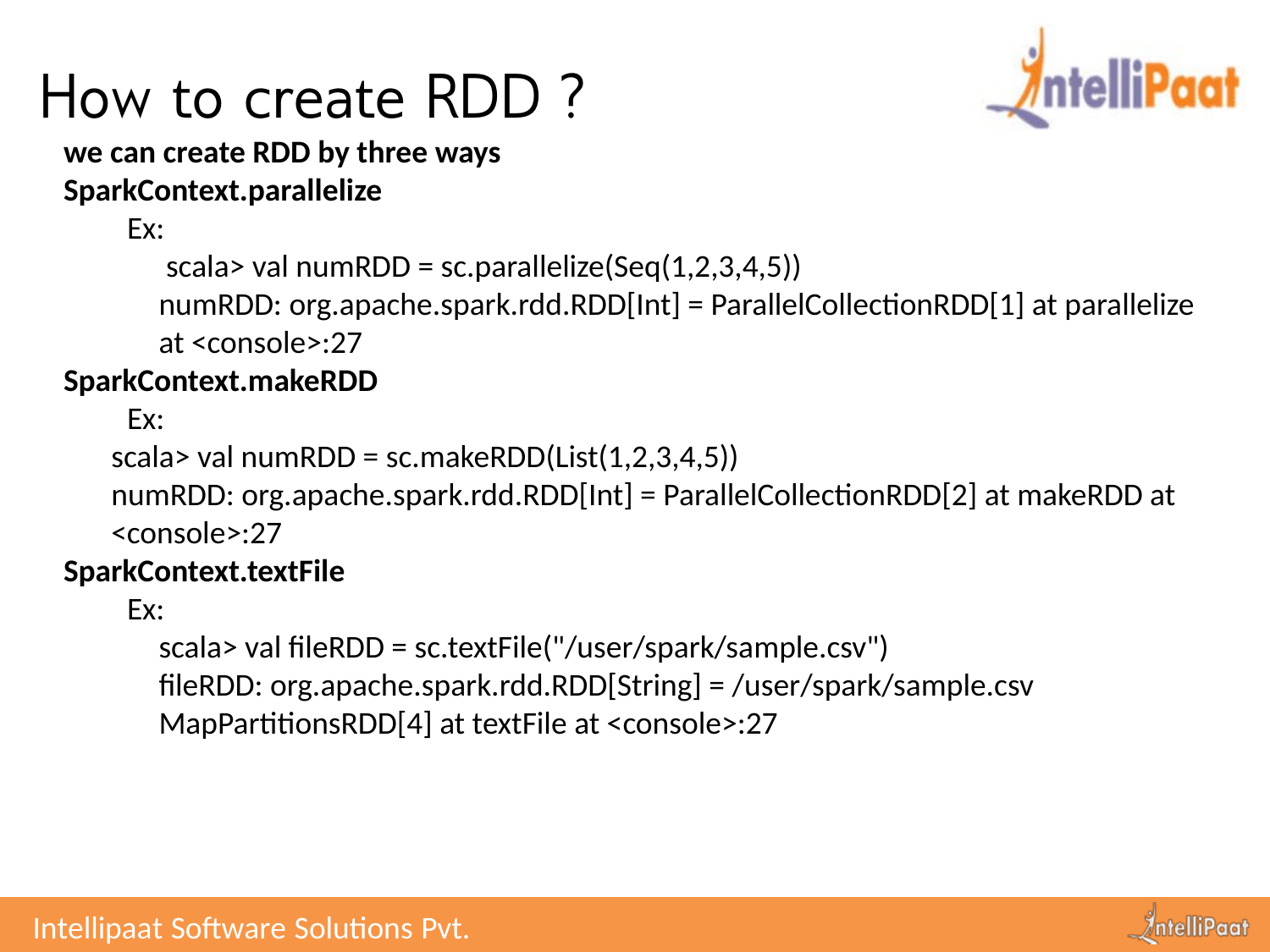

# How to create RDD ?
we can create RDD by three ways
SparkContext.parallelize
Ex:
 scala> val numRDD = sc.parallelize(Seq(1,2,3,4,5))
numRDD: org.apache.spark.rdd.RDD[Int] = ParallelCollectionRDD[1] at parallelize at <console>:27
SparkContext.makeRDD
Ex:
scala> val numRDD = sc.makeRDD(List(1,2,3,4,5))
numRDD: org.apache.spark.rdd.RDD[Int] = ParallelCollectionRDD[2] at makeRDD at <console>:27
SparkContext.textFile
Ex:
scala> val fileRDD = sc.textFile("/user/spark/sample.csv")
fileRDD: org.apache.spark.rdd.RDD[String] = /user/spark/sample.csv MapPartitionsRDD[4] at textFile at <console>:27
Intellipaat Software Solutions Pvt. Ltd.